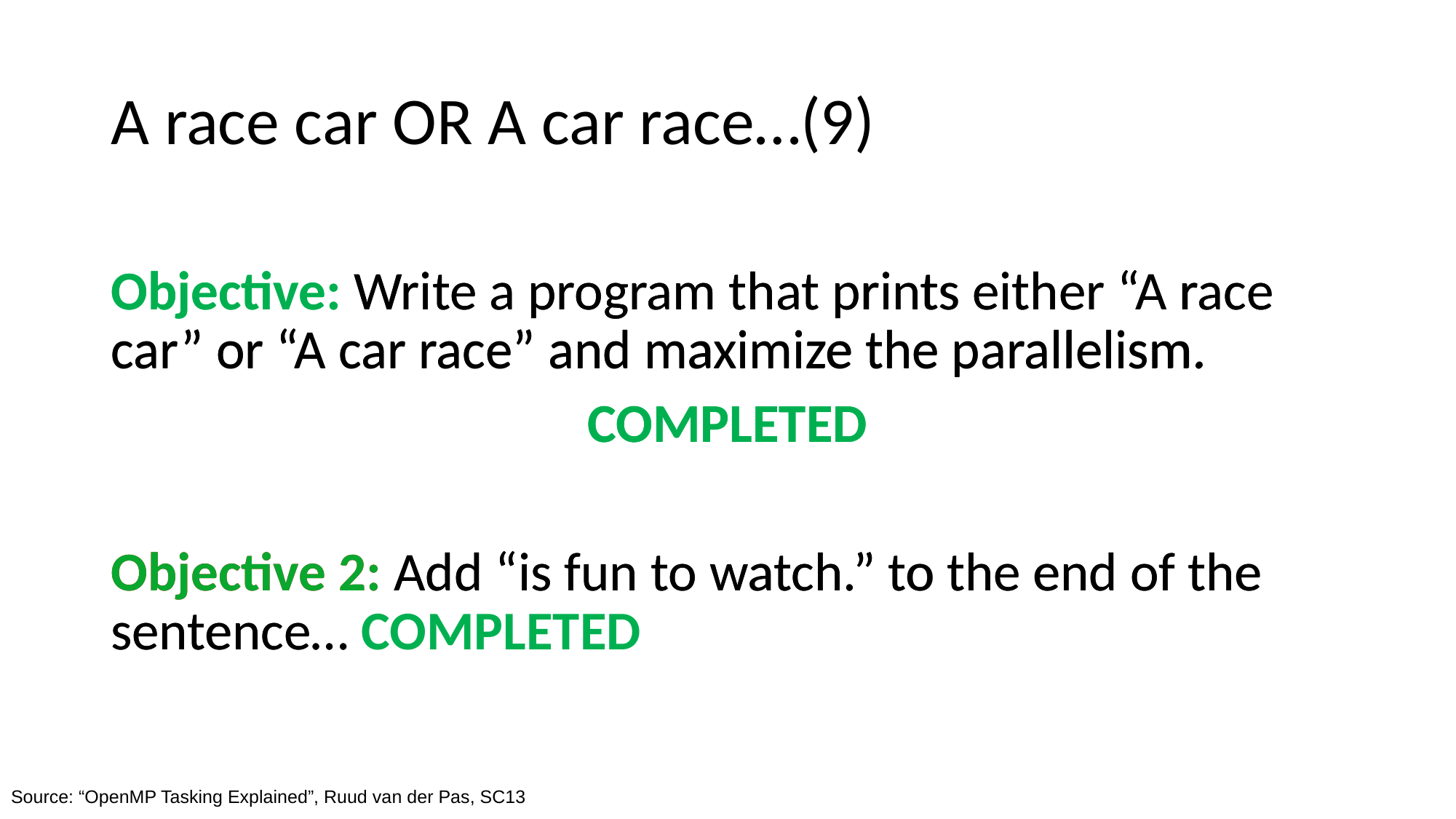

# A race car OR A car race…(9)

Objective: Write a program that prints either “A race car” or “A car race” and maximize the parallelism.
COMPLETED

Objective 2: Add “is fun to watch.” to the end of the sentence…

Objective: Write a program that prints either “A race car” or “A car race” and maximize the parallelism.
COMPLETED

Objective 2: Add “is fun to watch.” to the end of the sentence… COMPLETED

Source: “OpenMP Tasking Explained”, Ruud van der Pas, SC13